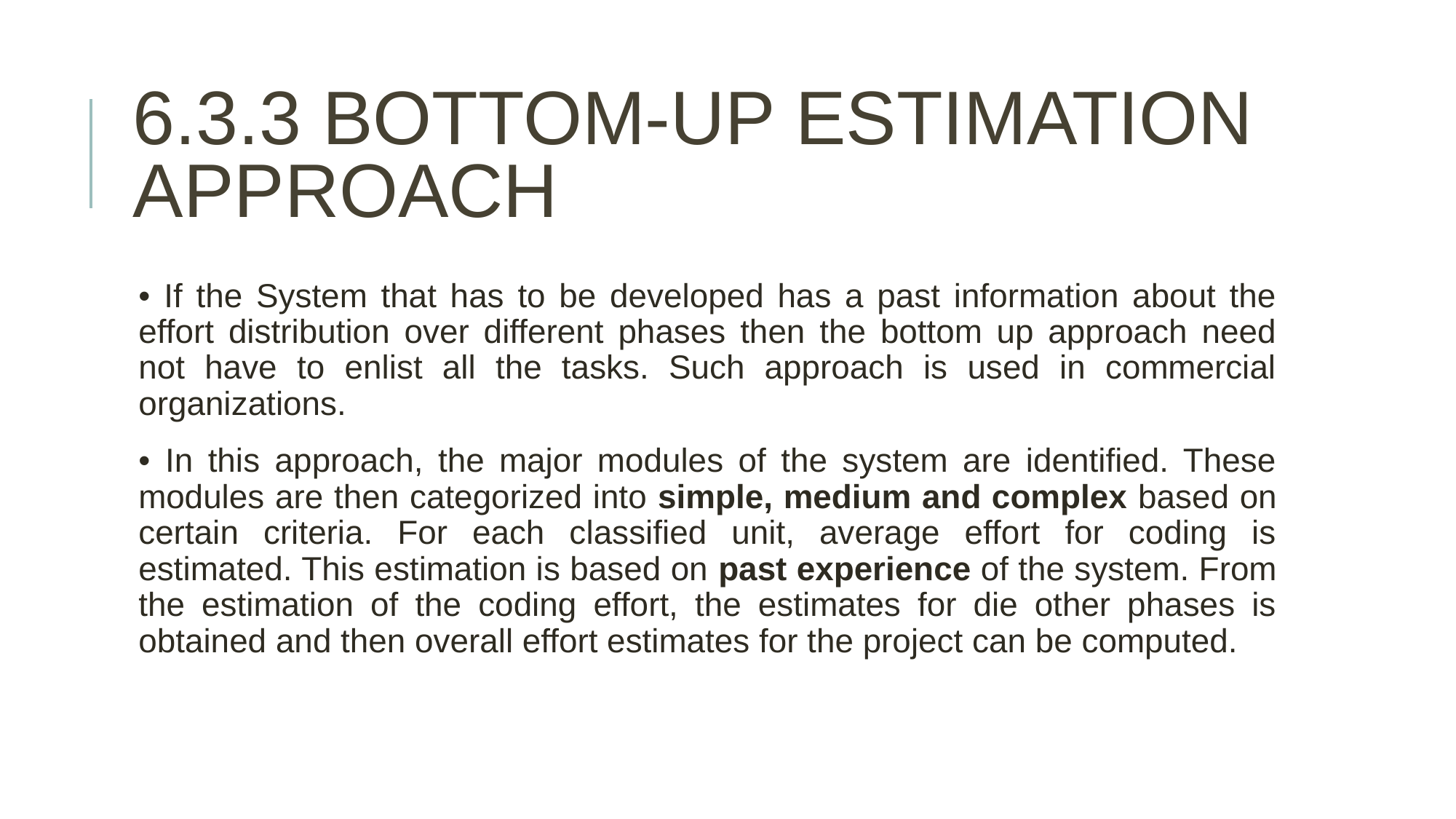

# 6.3.3 BOTTOM-UP ESTIMATION APPROACH
• If the System that has to be developed has a past information about the effort distribution over different phases then the bottom up approach need not have to enlist all the tasks. Such approach is used in commercial organizations.
• In this approach, the major modules of the system are identified. These modules are then categorized into simple, medium and complex based on certain criteria. For each classified unit, average effort for coding is estimated. This estimation is based on past experience of the system. From the estimation of the coding effort, the estimates for die other phases is obtained and then overall effort estimates for the project can be computed.